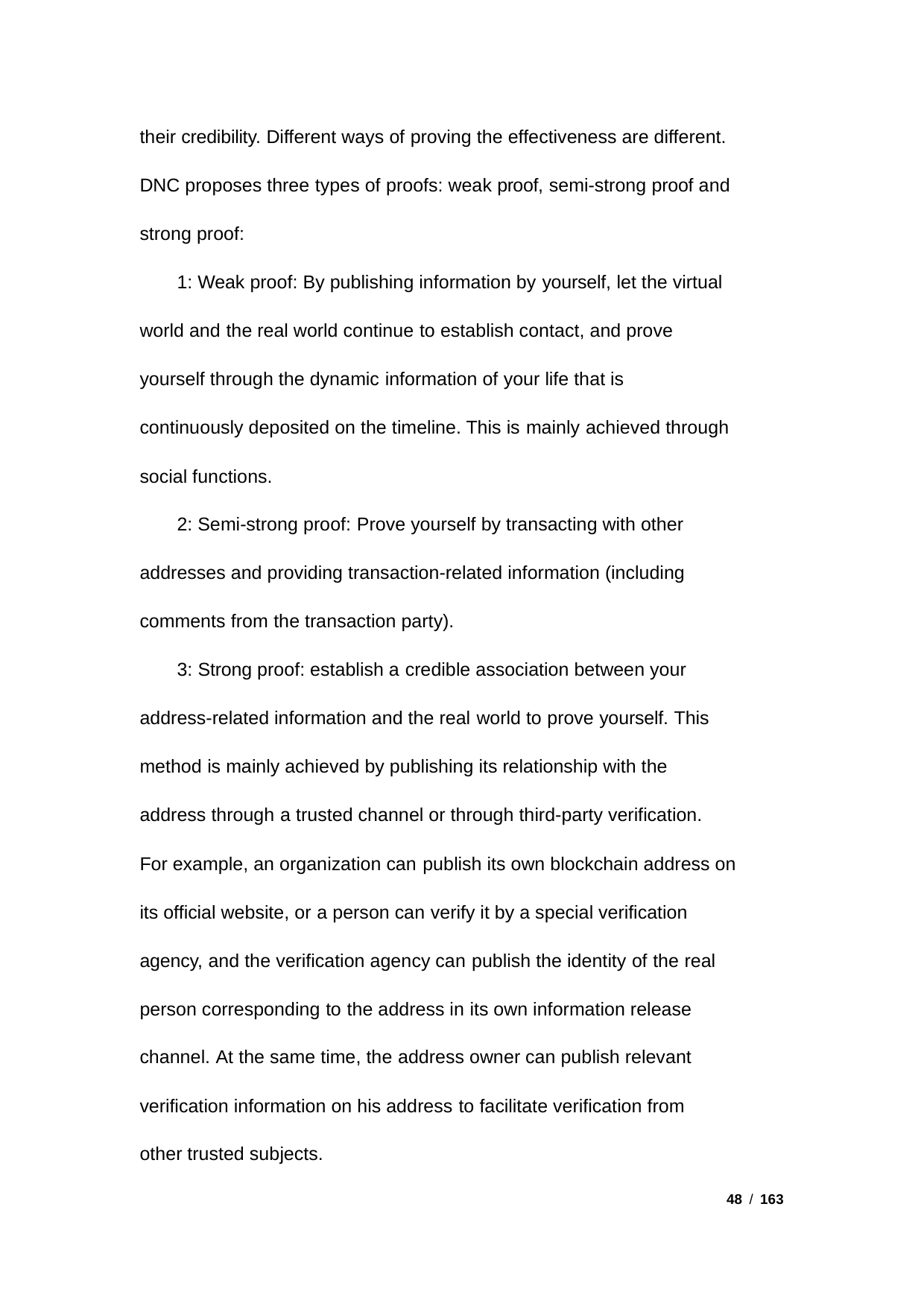

their credibility. Different ways of proving the effectiveness are different.
DNC proposes three types of proofs: weak proof, semi-strong proof and
strong proof:
1: Weak proof: By publishing information by yourself, let the virtual
world and the real world continue to establish contact, and prove
yourself through the dynamic information of your life that is
continuously deposited on the timeline. This is mainly achieved through
social functions.
2: Semi-strong proof: Prove yourself by transacting with other
addresses and providing transaction-related information (including
comments from the transaction party).
3: Strong proof: establish a credible association between your
address-related information and the real world to prove yourself. This
method is mainly achieved by publishing its relationship with the
address through a trusted channel or through third-party verification.
For example, an organization can publish its own blockchain address on
its official website, or a person can verify it by a special verification
agency, and the verification agency can publish the identity of the real
person corresponding to the address in its own information release
channel. At the same time, the address owner can publish relevant
verification information on his address to facilitate verification from
other trusted subjects.
48 / 163